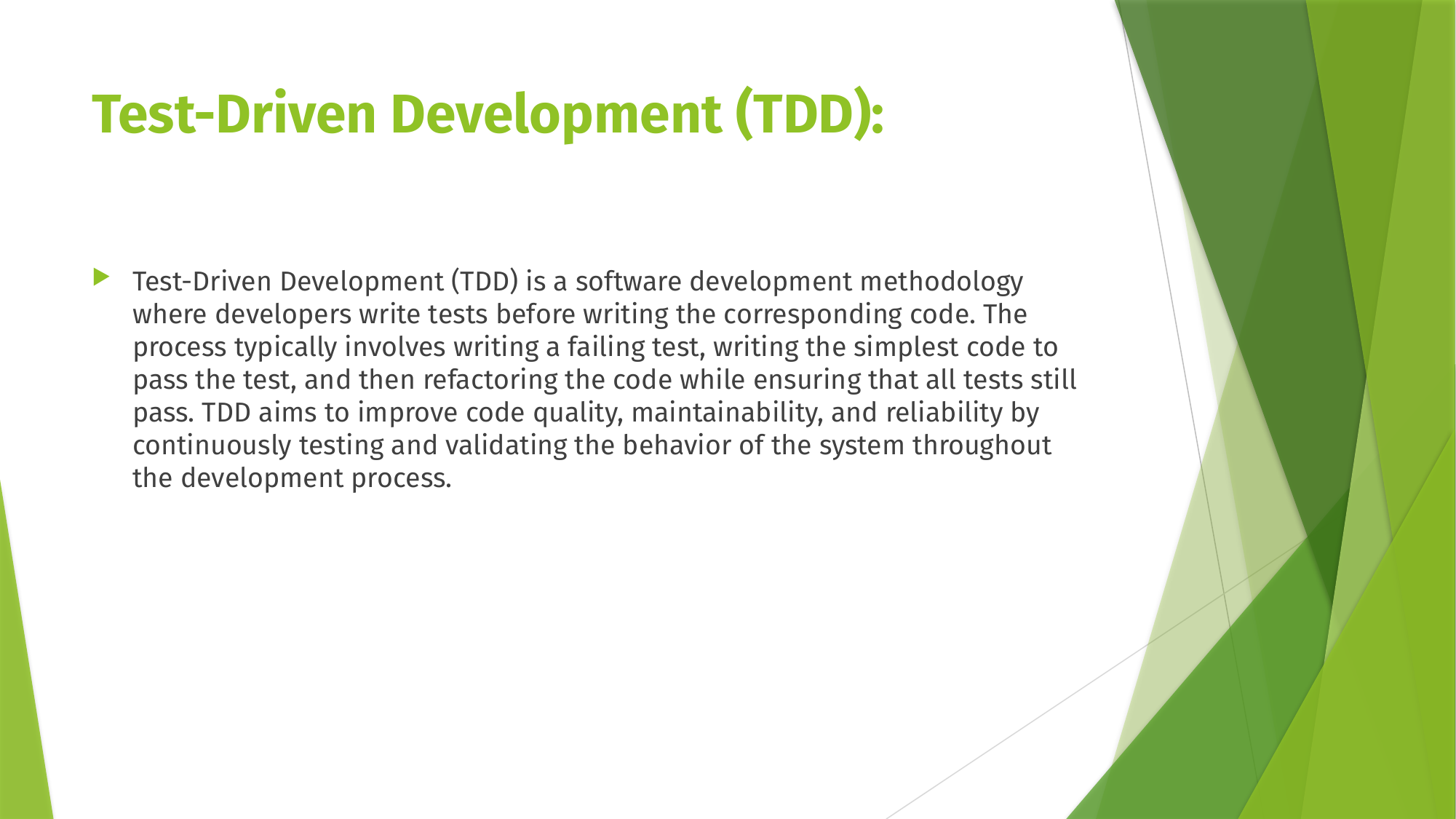

# Test-Driven Development (TDD):
Test-Driven Development (TDD) is a software development methodology where developers write tests before writing the corresponding code. The process typically involves writing a failing test, writing the simplest code to pass the test, and then refactoring the code while ensuring that all tests still pass. TDD aims to improve code quality, maintainability, and reliability by continuously testing and validating the behavior of the system throughout the development process.